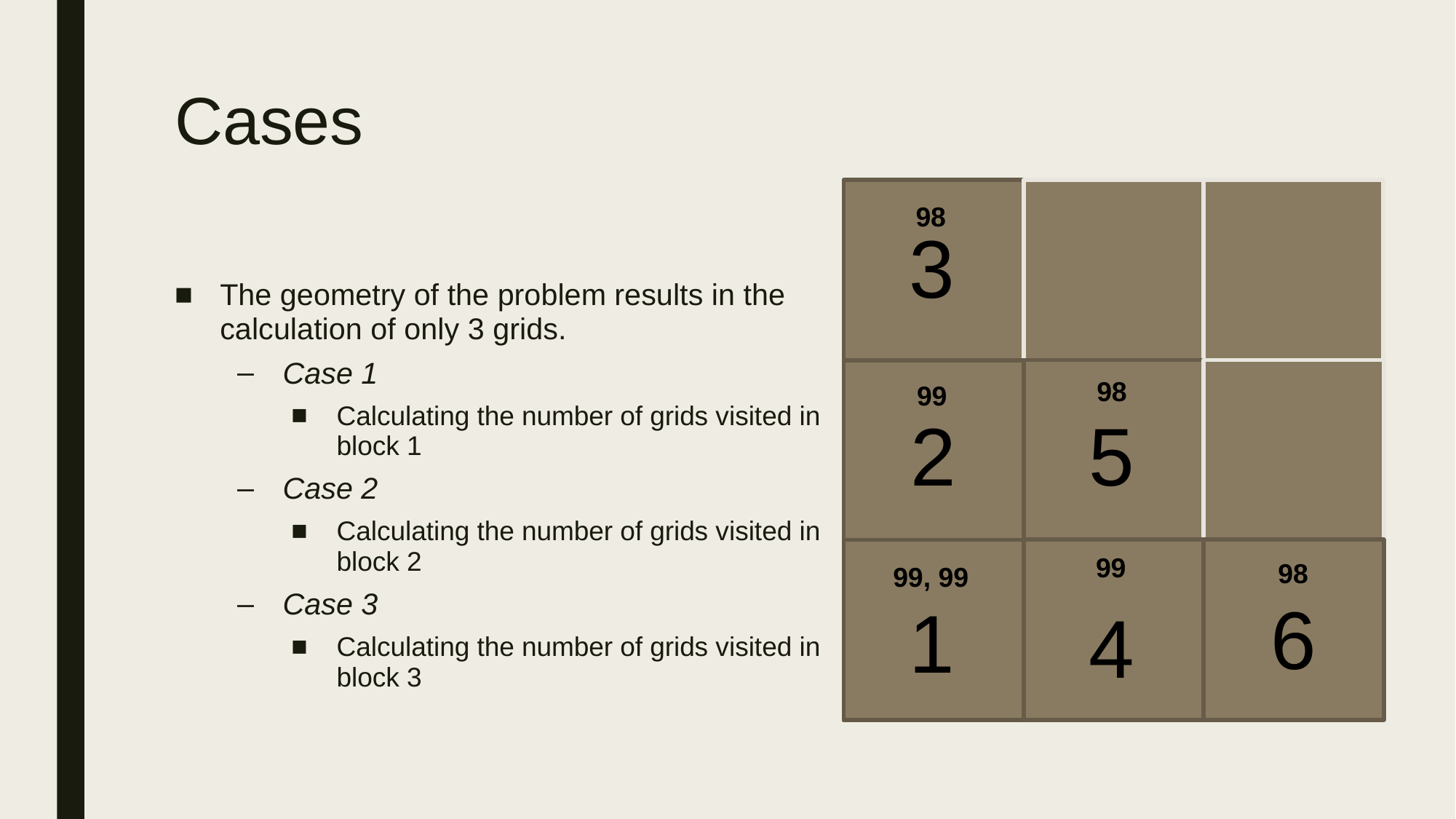

# Cases

98
3
98
99
2
5
99
98
99, 99
6
1
4
The geometry of the problem results in the calculation of only 3 grids.
Case 1
Calculating the number of grids visited in block 1
Case 2
Calculating the number of grids visited in block 2
Case 3
Calculating the number of grids visited in block 3